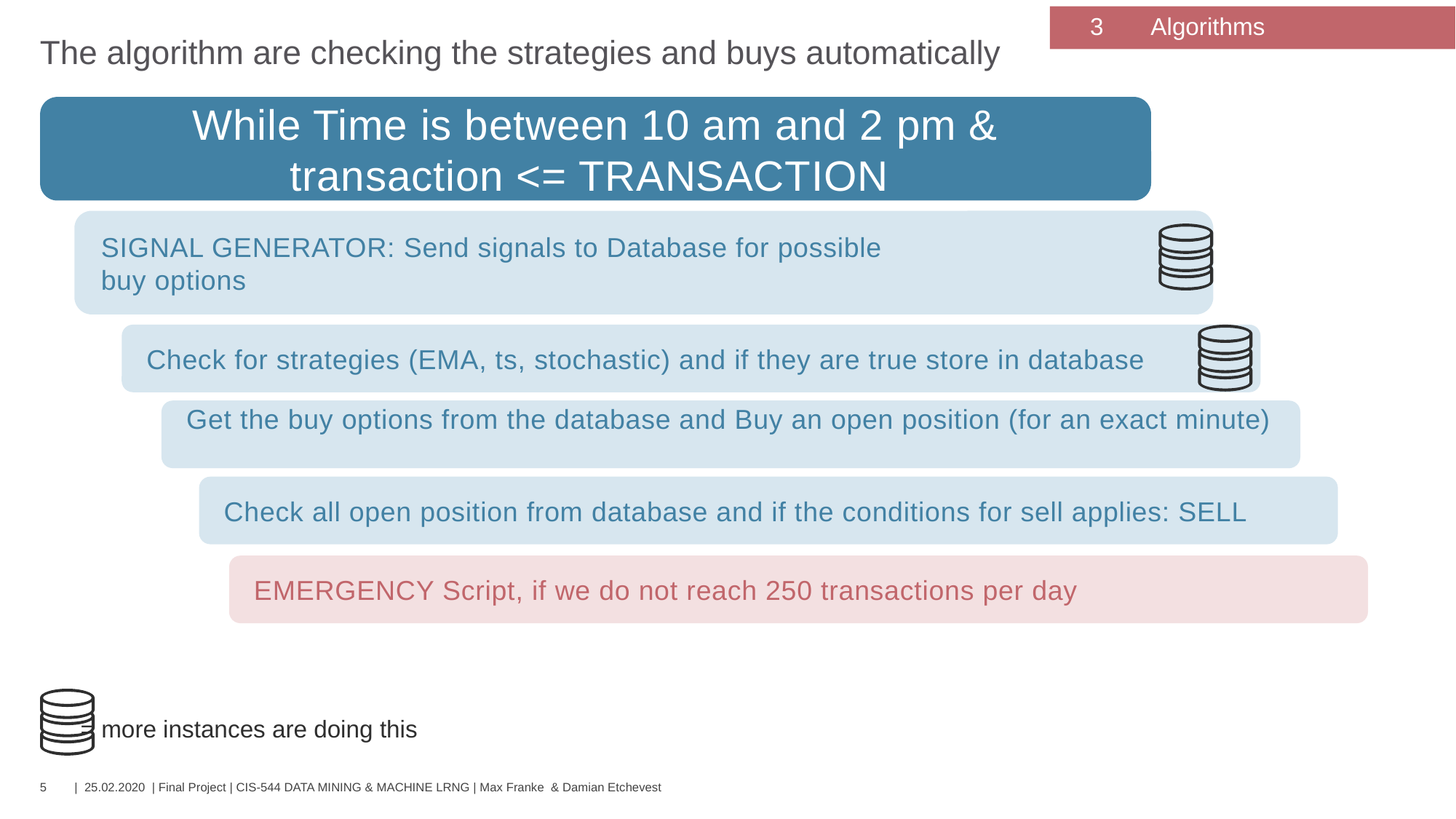

3
Algorithms

# The algorithm are checking the strategies and buys automatically
While Time is between 10 am and 2 pm &
transaction <= TRANSACTION
SIGNAL GENERATOR: Send signals to Database for possible
buy options

Check for strategies (EMA, ts, stochastic) and if they are true store in database
Get the buy options from the database and Buy an open position (for an exact minute)
Check all open position from database and if the conditions for sell applies: SELL
EMERGENCY Script, if we do not reach 250 transactions per day

= more instances are doing this